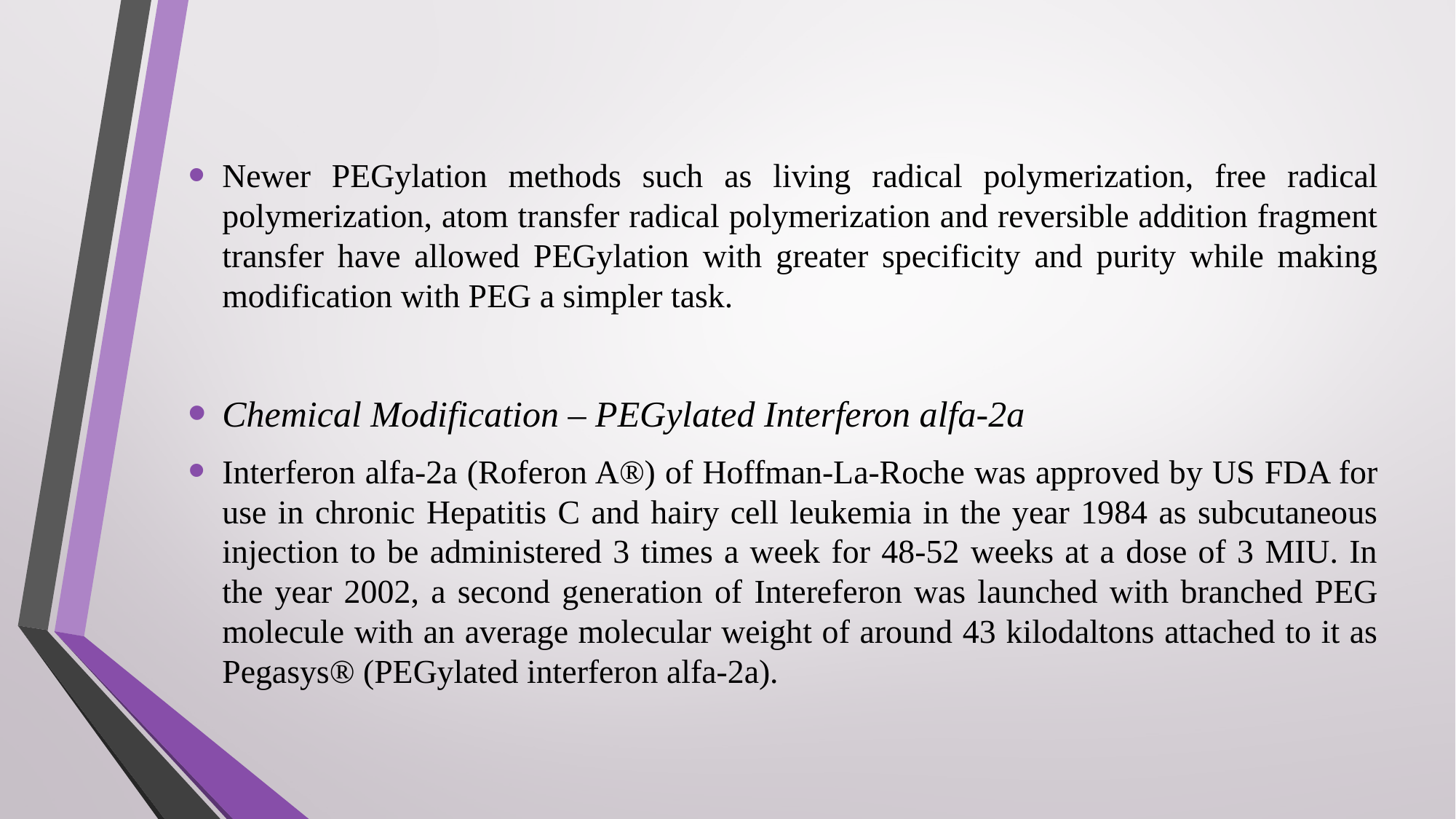

Newer PEGylation methods such as living radical polymerization, free radical polymerization, atom transfer radical polymerization and reversible addition fragment transfer have allowed PEGylation with greater specificity and purity while making modification with PEG a simpler task.

Chemical Modification – PEGylated Interferon alfa-2a
Interferon alfa-2a (Roferon A®) of Hoffman-La-Roche was approved by US FDA for use in chronic Hepatitis C and hairy cell leukemia in the year 1984 as subcutaneous injection to be administered 3 times a week for 48-52 weeks at a dose of 3 MIU. In the year 2002, a second generation of Intereferon was launched with branched PEG molecule with an average molecular weight of around 43 kilodaltons attached to it as Pegasys® (PEGylated interferon alfa-2a).